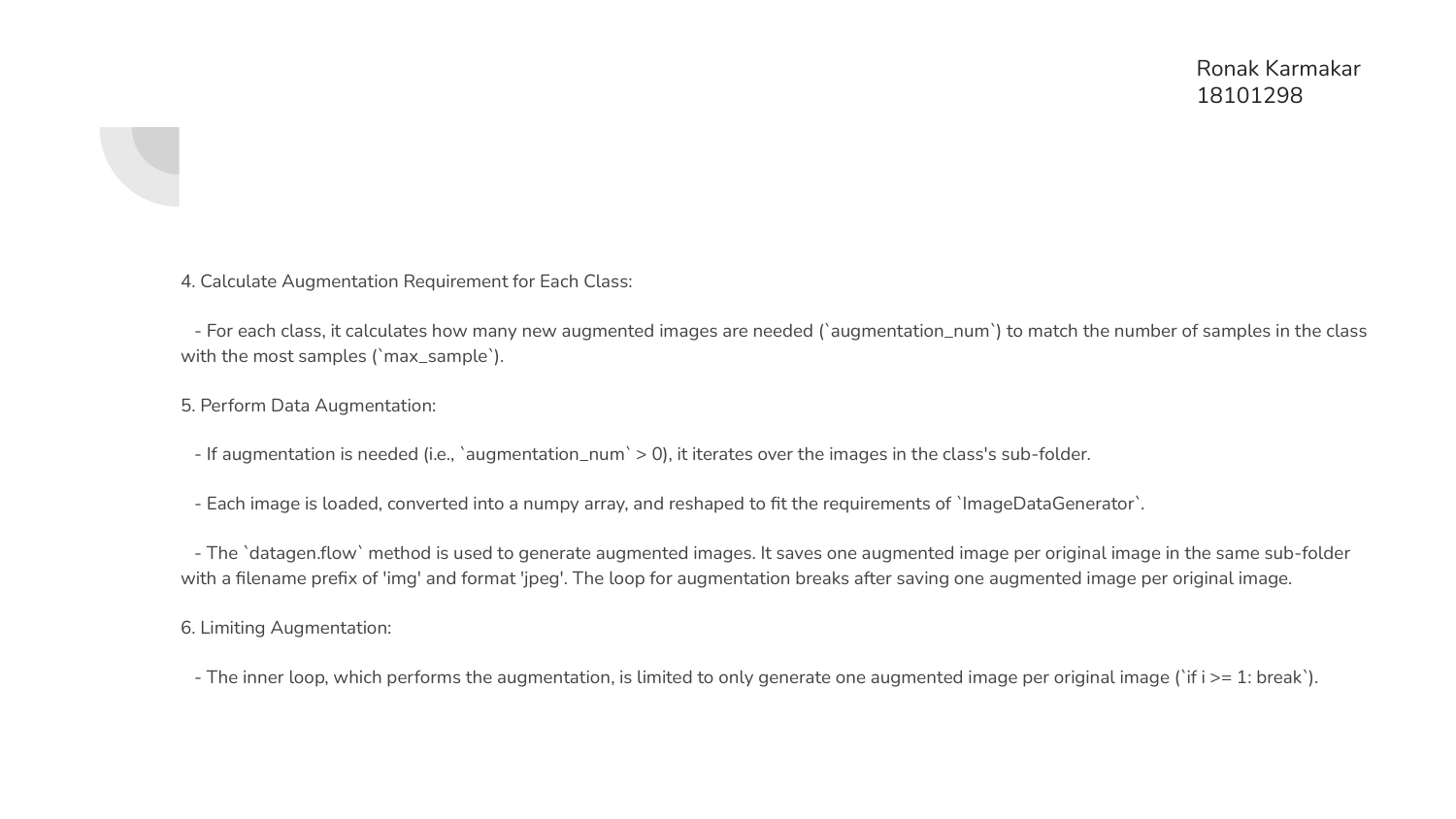

Ronak Karmakar
18101298
4. Calculate Augmentation Requirement for Each Class:
   - For each class, it calculates how many new augmented images are needed (`augmentation_num`) to match the number of samples in the class with the most samples (`max_sample`).
5. Perform Data Augmentation:
   - If augmentation is needed (i.e., `augmentation_num` > 0), it iterates over the images in the class's sub-folder.
   - Each image is loaded, converted into a numpy array, and reshaped to fit the requirements of `ImageDataGenerator`.
   - The `datagen.flow` method is used to generate augmented images. It saves one augmented image per original image in the same sub-folder with a filename prefix of 'img' and format 'jpeg'. The loop for augmentation breaks after saving one augmented image per original image.
6. Limiting Augmentation:
   - The inner loop, which performs the augmentation, is limited to only generate one augmented image per original image (`if i >= 1: break`).